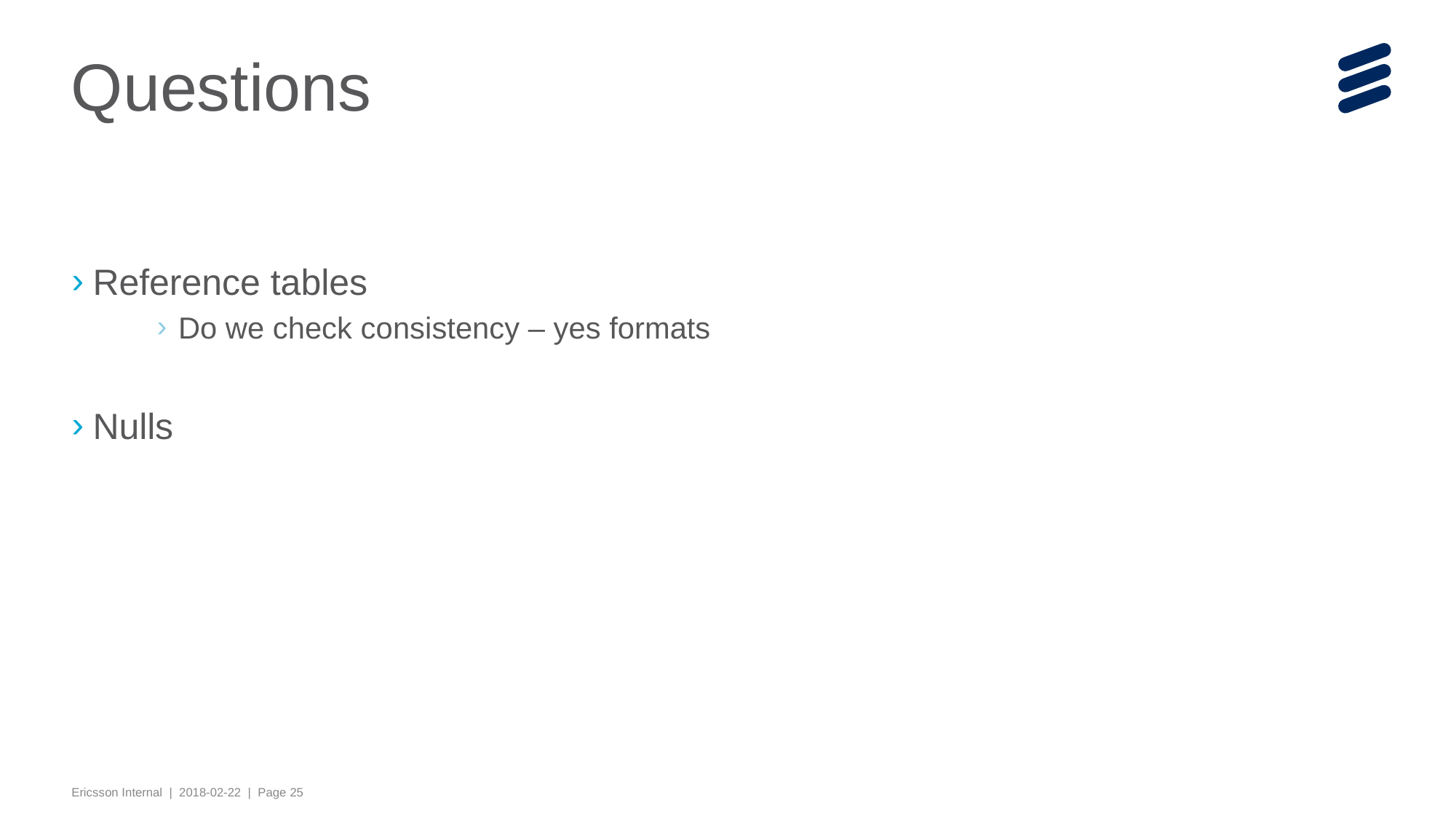

# Questions

Reference tables
Do we check consistency – yes formats

Nulls